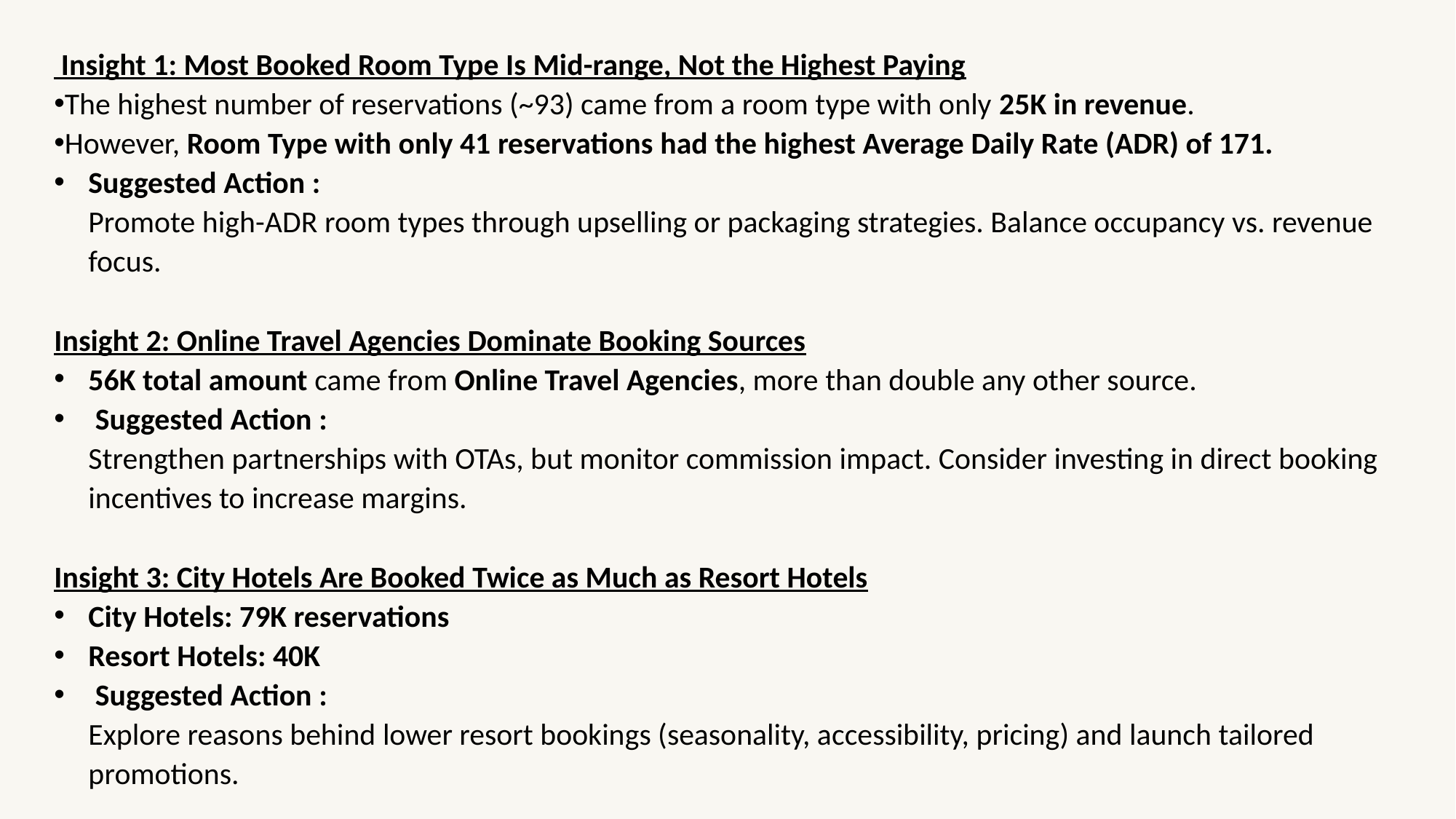

Insight 1: Most Booked Room Type Is Mid-range, Not the Highest Paying
The highest number of reservations (~93) came from a room type with only 25K in revenue.
However, Room Type with only 41 reservations had the highest Average Daily Rate (ADR) of 171.
Suggested Action :
Promote high-ADR room types through upselling or packaging strategies. Balance occupancy vs. revenue focus.
Insight 2: Online Travel Agencies Dominate Booking Sources
56K total amount came from Online Travel Agencies, more than double any other source.
 Suggested Action :
Strengthen partnerships with OTAs, but monitor commission impact. Consider investing in direct booking incentives to increase margins.

Insight 3: City Hotels Are Booked Twice as Much as Resort Hotels
City Hotels: 79K reservations
Resort Hotels: 40K
 Suggested Action :
Explore reasons behind lower resort bookings (seasonality, accessibility, pricing) and launch tailored promotions.